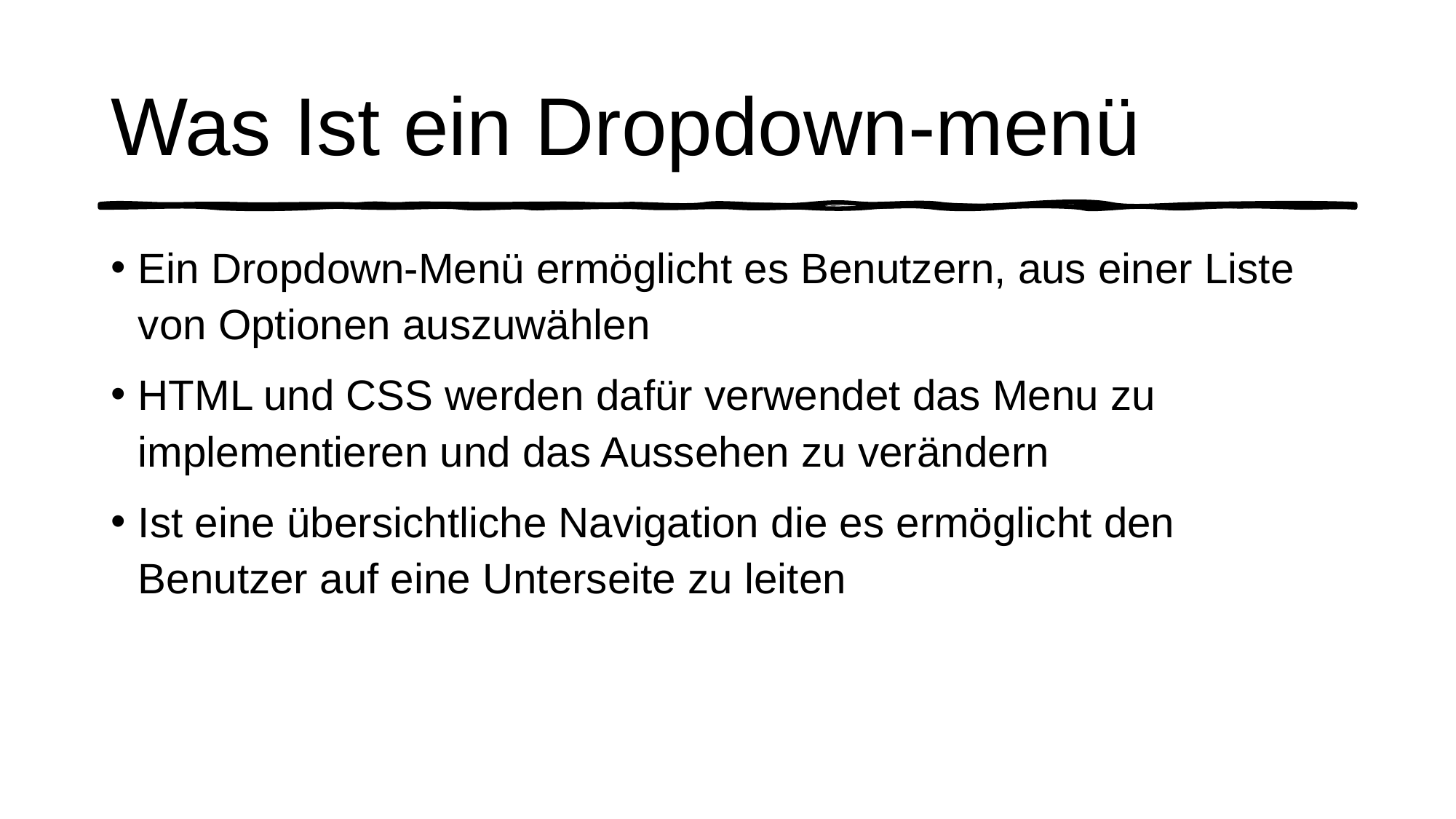

# Was Ist ein Dropdown-menü
Ein Dropdown-Menü ermöglicht es Benutzern, aus einer Liste von Optionen auszuwählen
HTML und CSS werden dafür verwendet das Menu zu implementieren und das Aussehen zu verändern
Ist eine übersichtliche Navigation die es ermöglicht den Benutzer auf eine Unterseite zu leiten